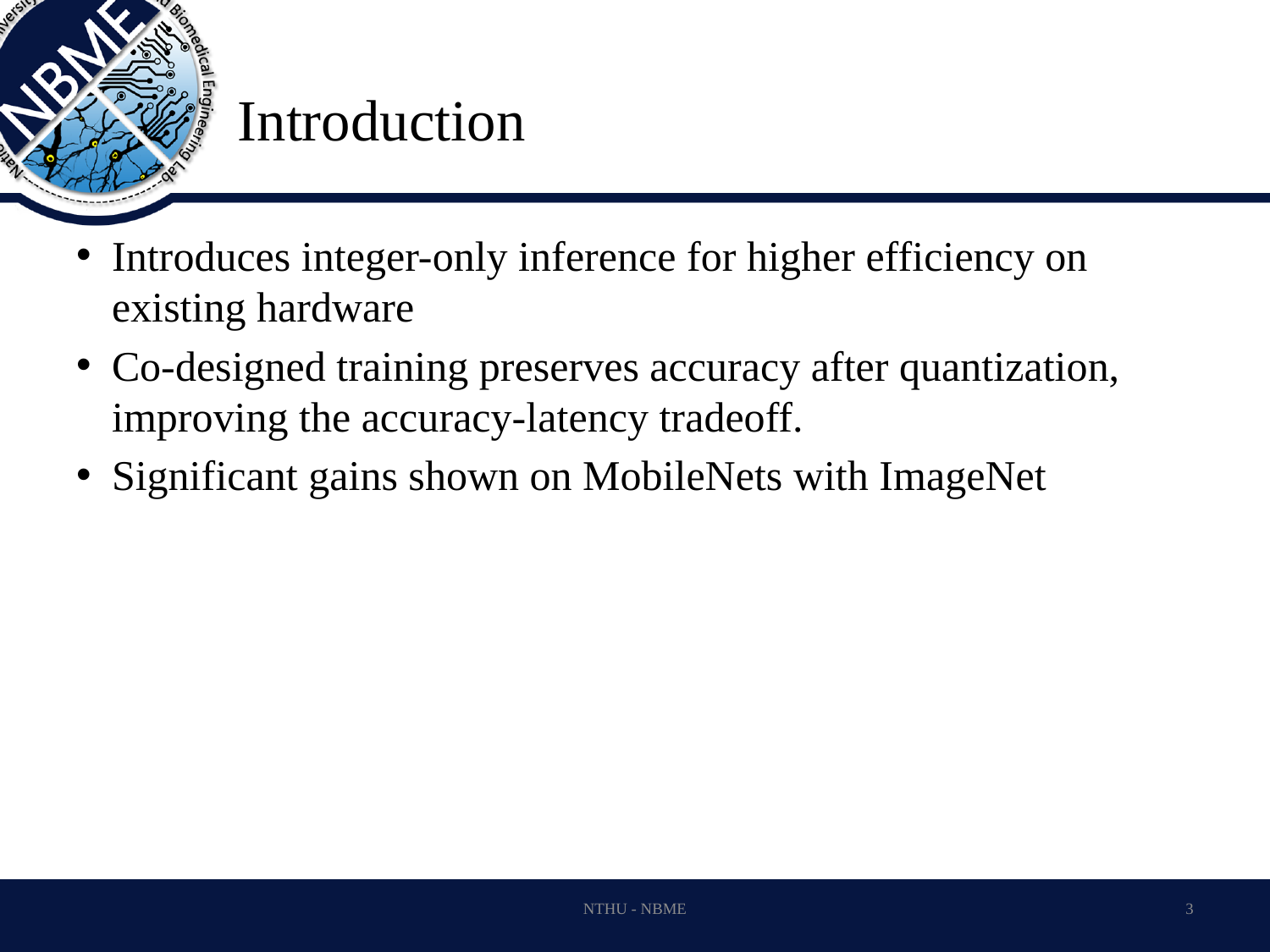

# Introduction
Introduces integer-only inference for higher efficiency on existing hardware
Co-designed training preserves accuracy after quantization, improving the accuracy-latency tradeoff.
Significant gains shown on MobileNets with ImageNet
NTHU - NBME
3